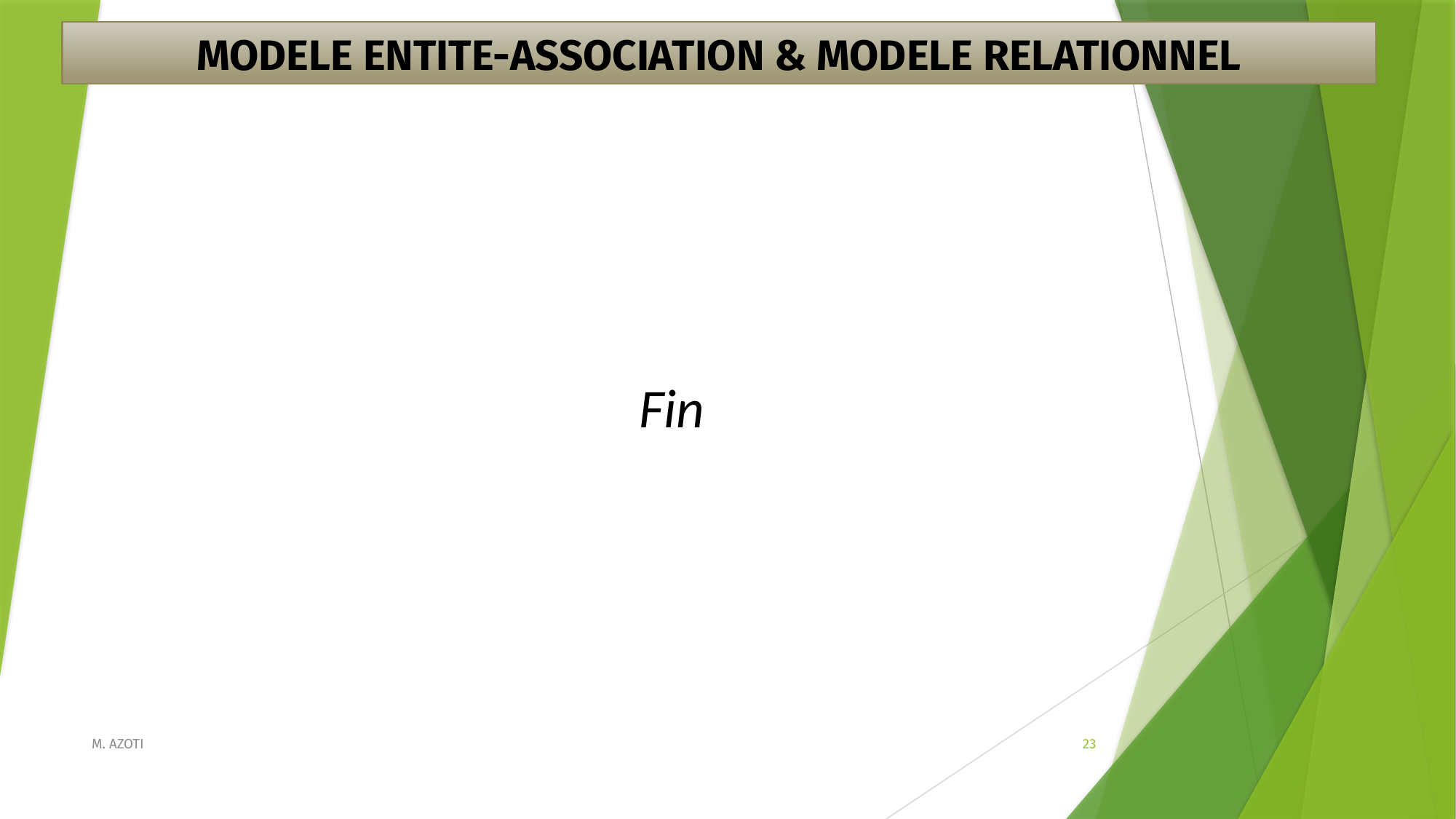

MODELE ENTITE-ASSOCIATION & MODELE RELATIONNEL
Fin
M. AZOTI
23